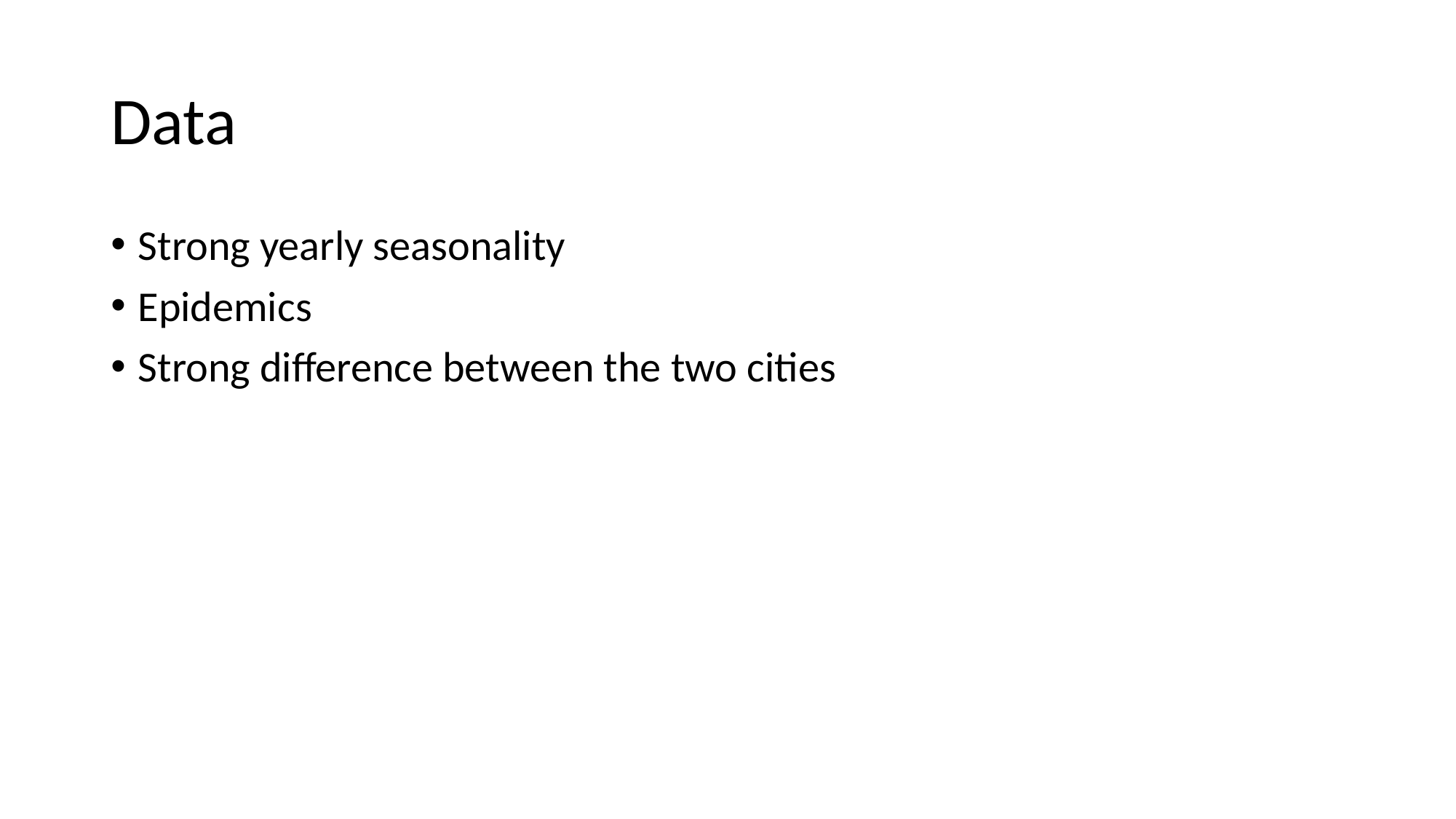

# Data
Strong yearly seasonality
Epidemics
Strong difference between the two cities